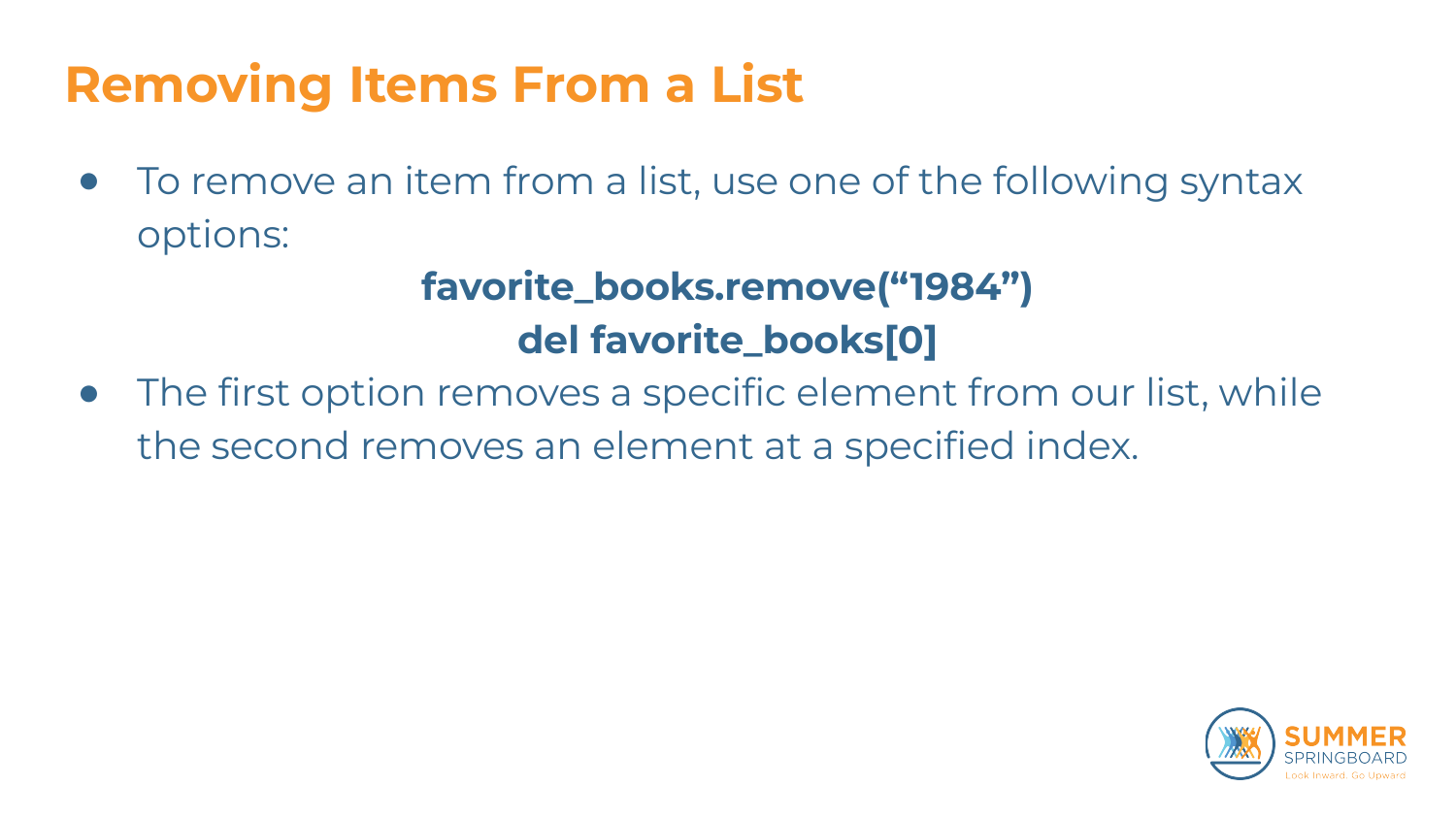

# Removing Items From a List
To remove an item from a list, use one of the following syntax options:
favorite_books.remove(“1984”)
del favorite_books[0]
The first option removes a specific element from our list, while the second removes an element at a specified index.